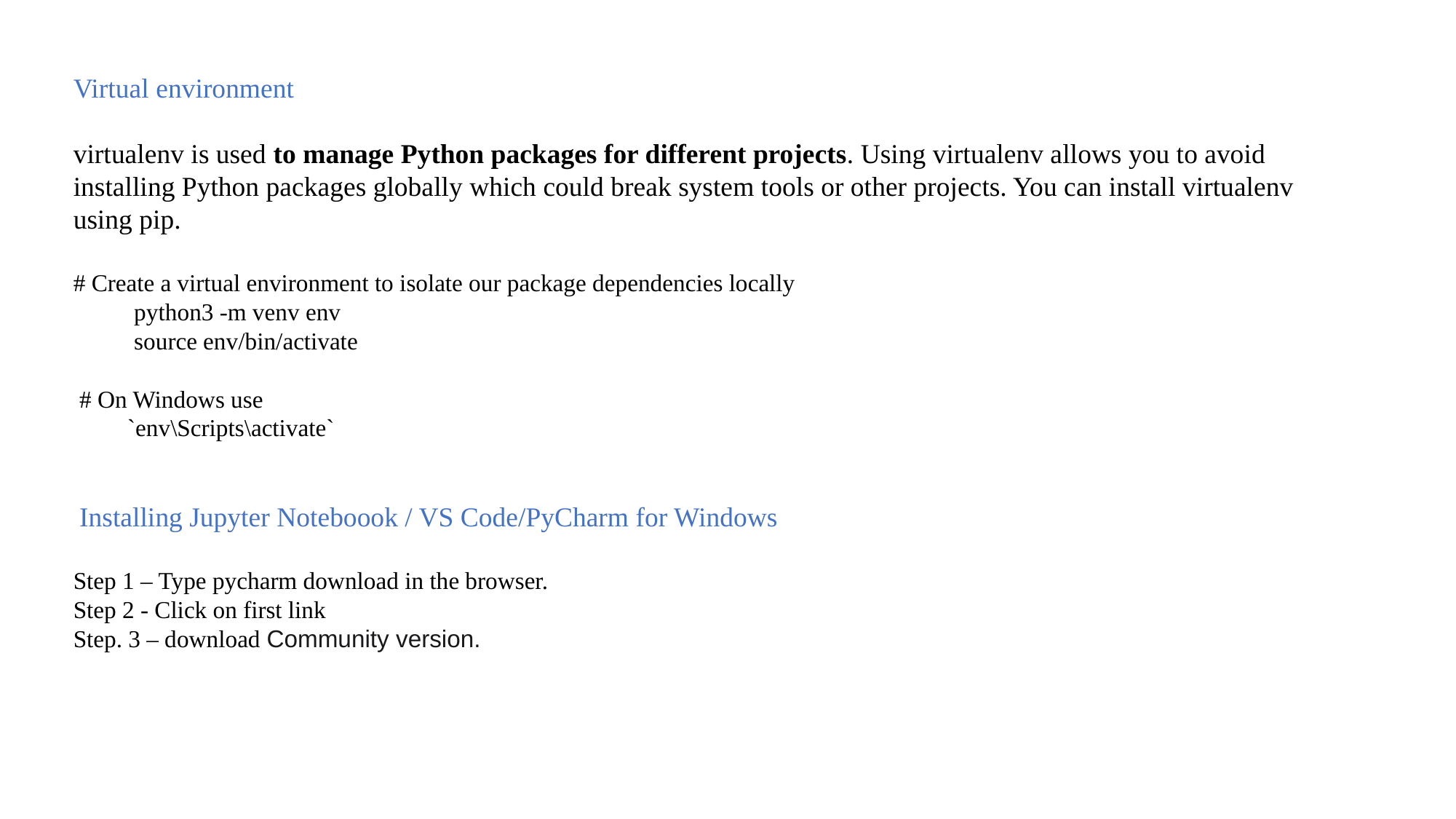

Virtual environment

virtualenv is used to manage Python packages for different projects. Using virtualenv allows you to avoid installing Python packages globally which could break system tools or other projects. You can install virtualenv using pip.

# Create a virtual environment to isolate our package dependencies locally
 python3 -m venv env
 source env/bin/activate

 # On Windows use
         `env\Scripts\activate`

 Installing Jupyter Noteboook / VS Code/PyCharm for Windows

Step 1 – Type pycharm download in the browser.
Step 2 - Click on first link
Step. 3 – download Community version.